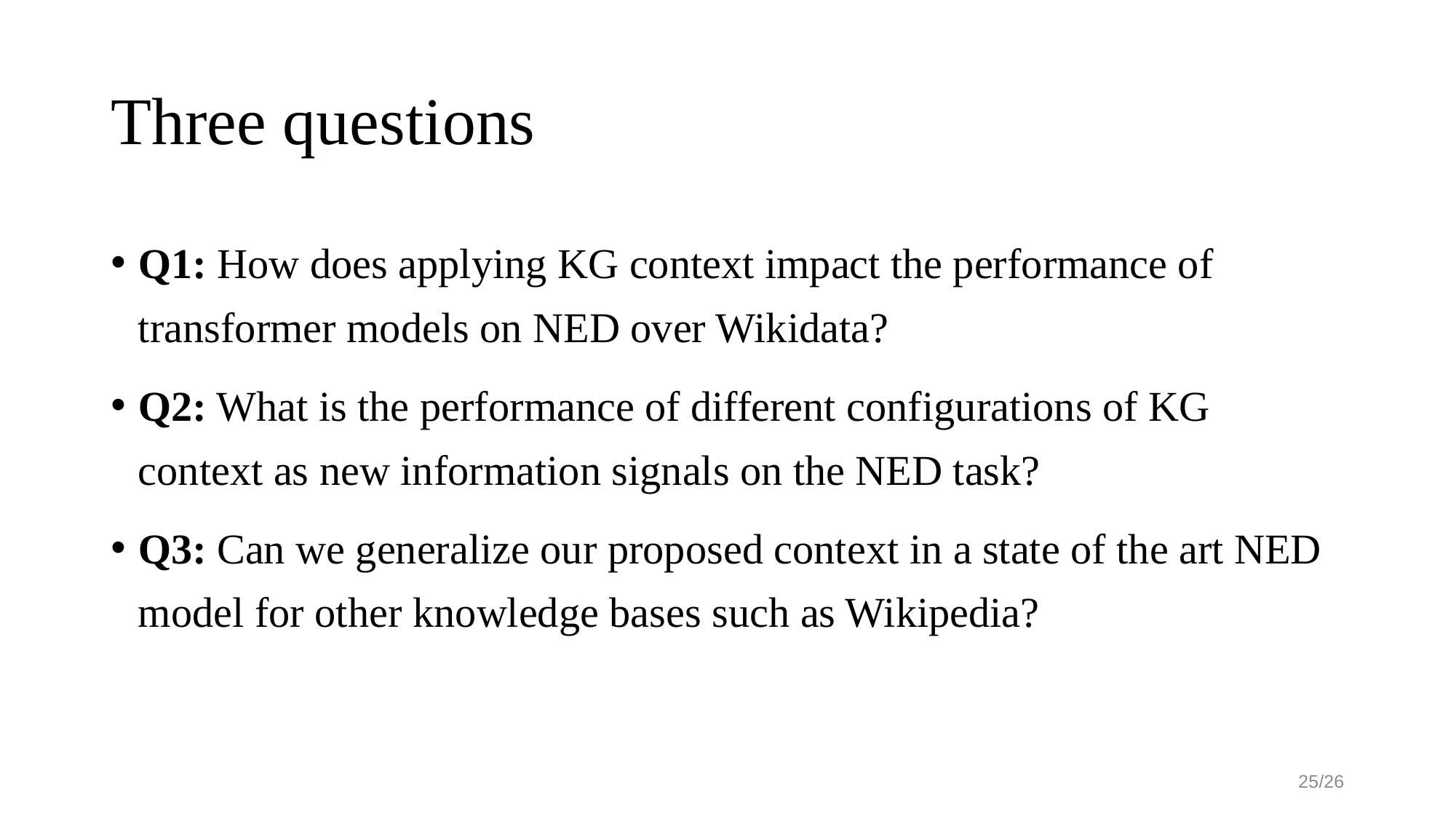

# Three questions
Q1: How does applying KG context impact the performance of transformer models on NED over Wikidata?
Q2: What is the performance of different configurations of KG context as new information signals on the NED task?
Q3: Can we generalize our proposed context in a state of the art NED model for other knowledge bases such as Wikipedia?

25/26